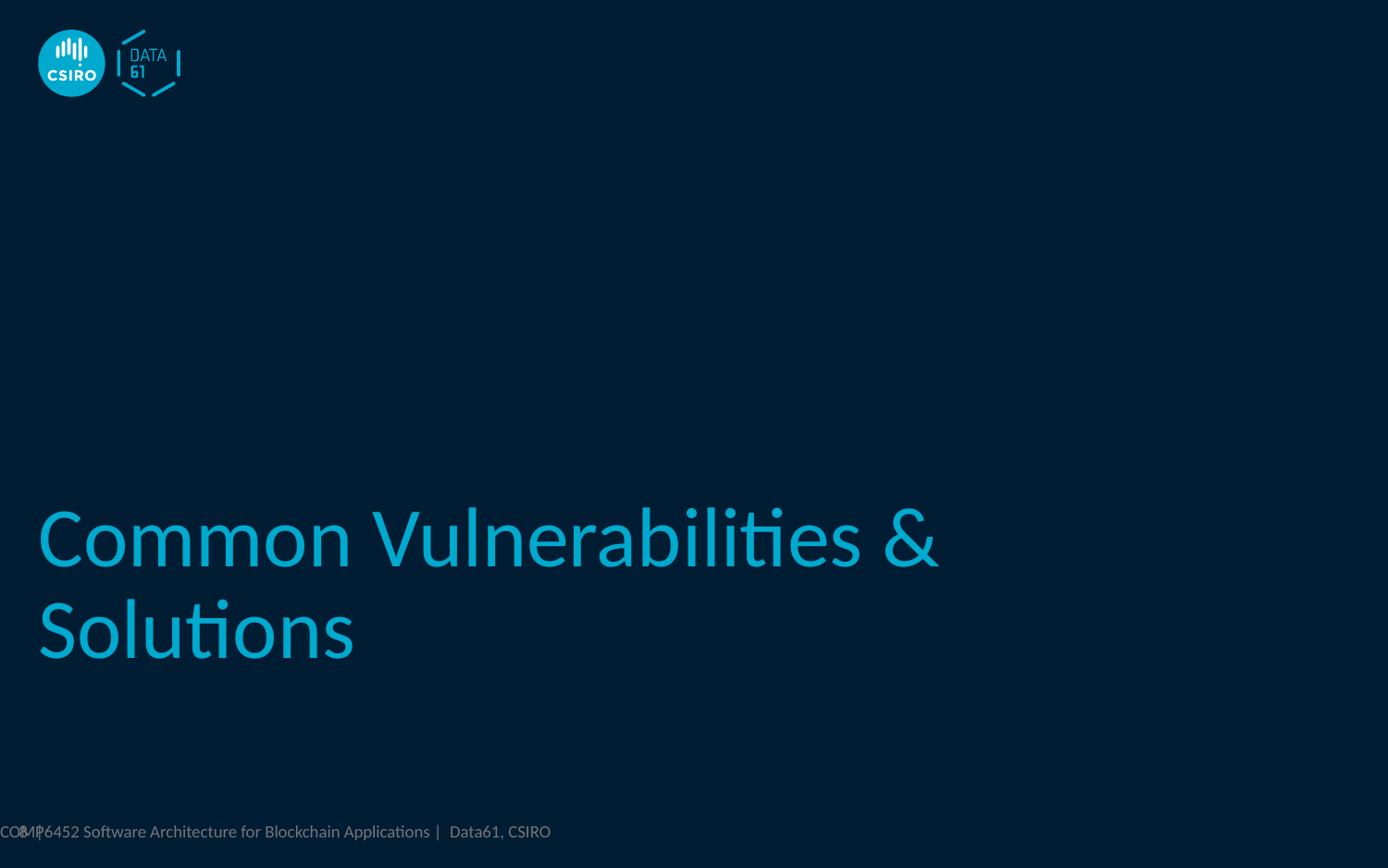

Common Vulnerabilities & Solutions
COMP6452 Software Architecture for Blockchain Applications |  Data61, CSIRO
8  |